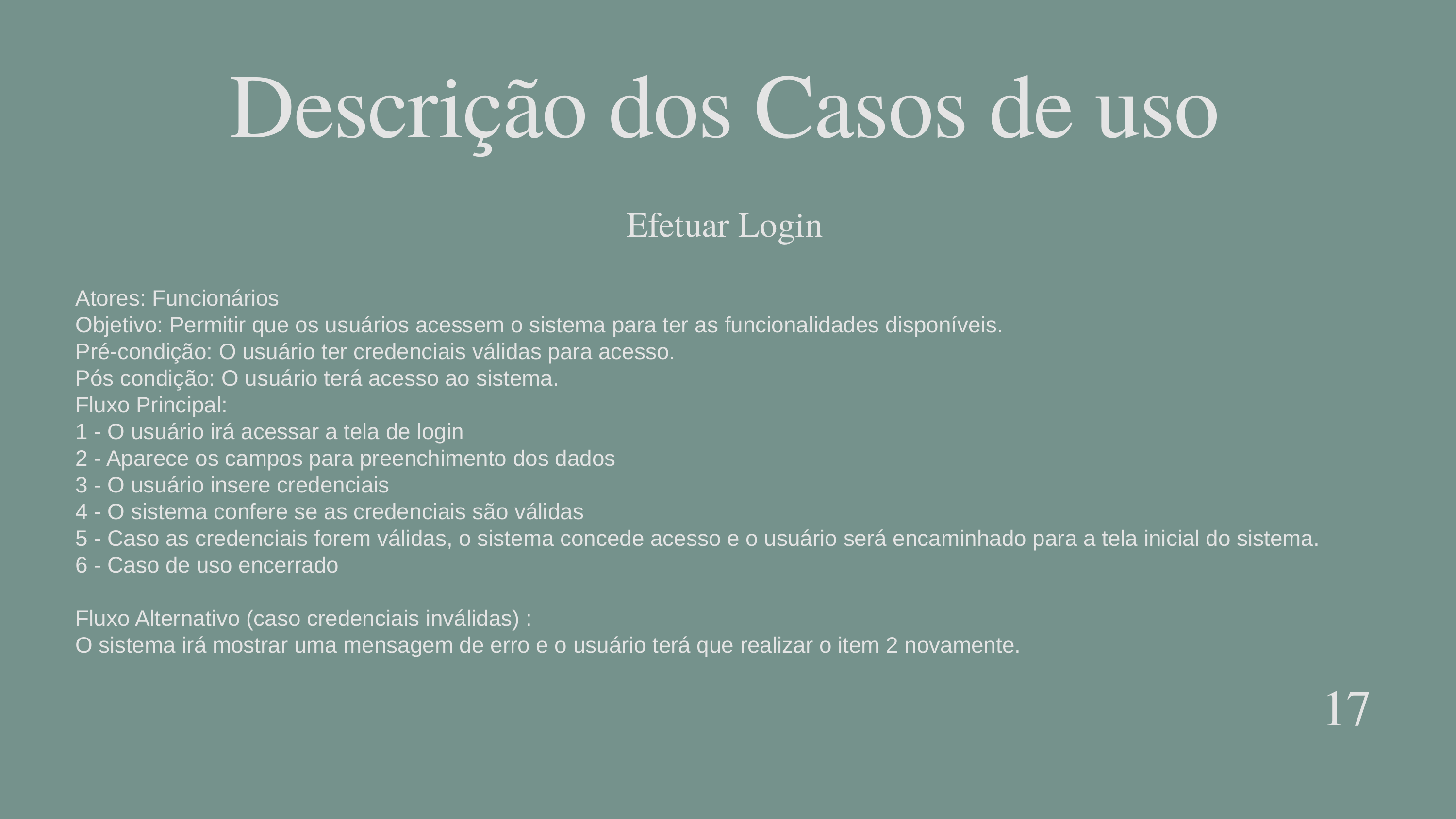

Descrição dos Casos de uso
Efetuar Login
Atores: Funcionários
Objetivo: Permitir que os usuários acessem o sistema para ter as funcionalidades disponíveis.
Pré-condição: O usuário ter credenciais válidas para acesso.
Pós condição: O usuário terá acesso ao sistema.
Fluxo Principal:
1 - O usuário irá acessar a tela de login
2 - Aparece os campos para preenchimento dos dados
3 - O usuário insere credenciais
4 - O sistema confere se as credenciais são válidas
5 - Caso as credenciais forem válidas, o sistema concede acesso e o usuário será encaminhado para a tela inicial do sistema.
6 - Caso de uso encerrado

Fluxo Alternativo (caso credenciais inválidas) :
O sistema irá mostrar uma mensagem de erro e o usuário terá que realizar o item 2 novamente.

17